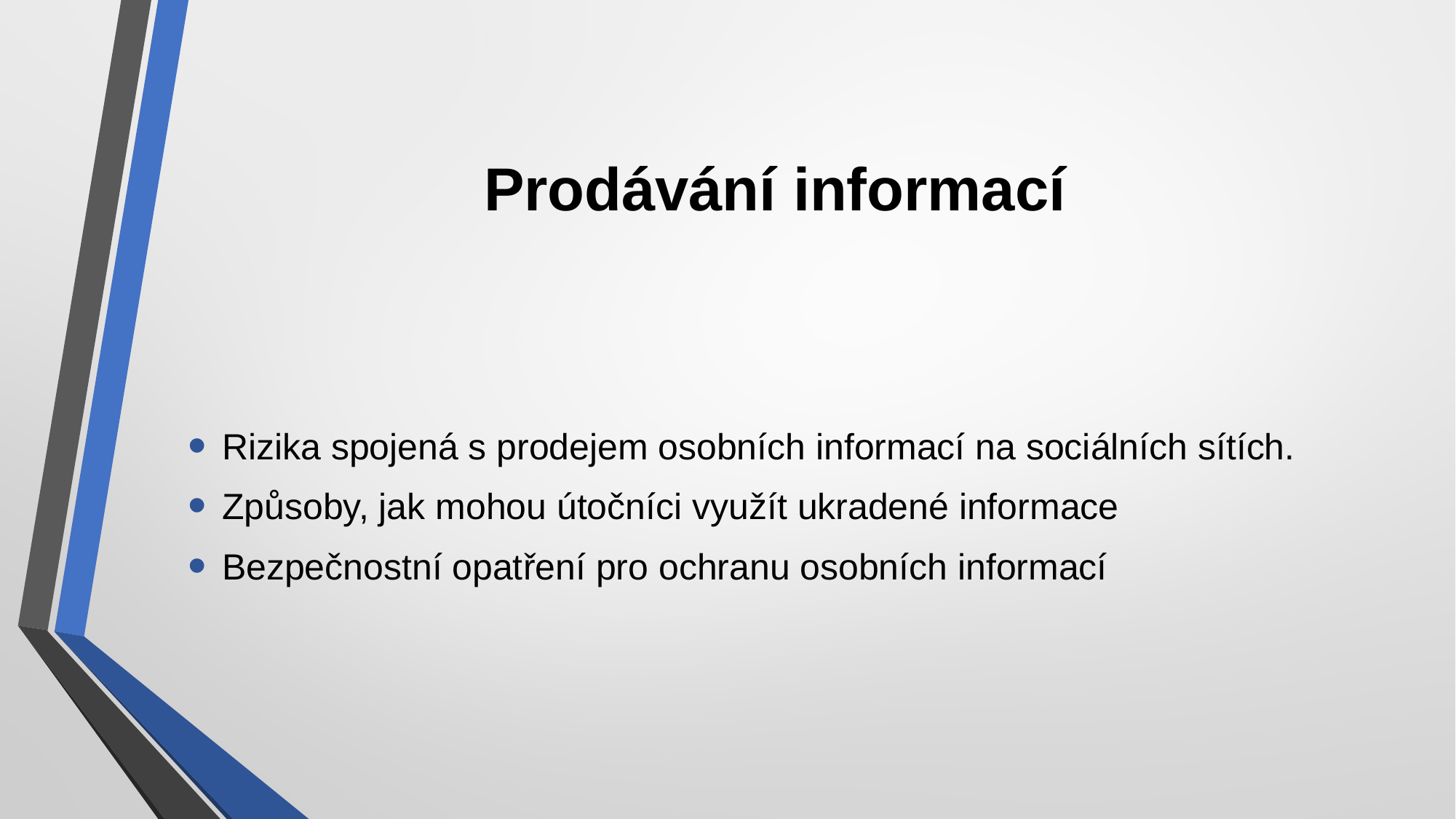

# Prodávání informací
Rizika spojená s prodejem osobních informací na sociálních sítích.
Způsoby, jak mohou útočníci využít ukradené informace
Bezpečnostní opatření pro ochranu osobních informací